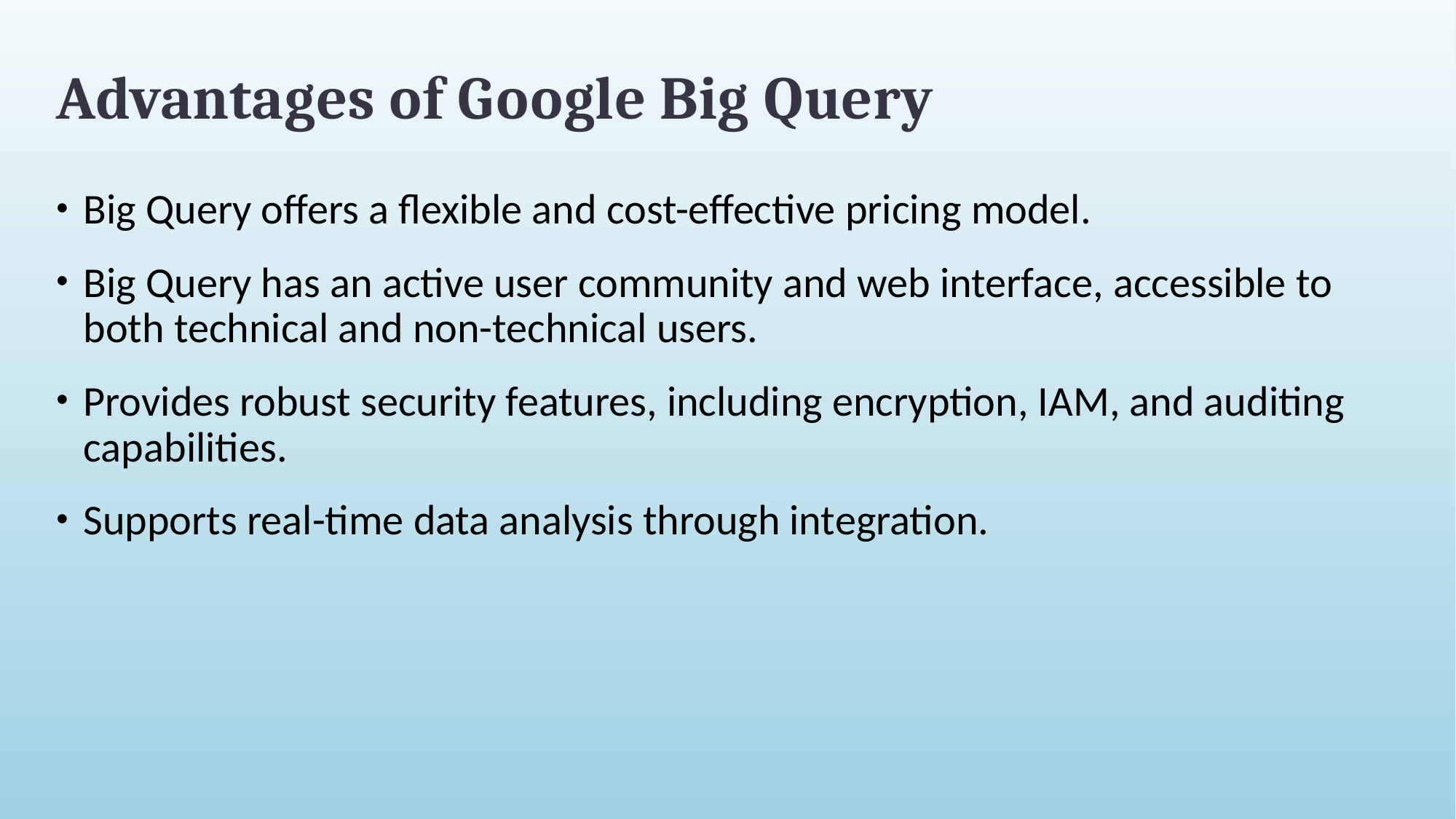

# Advantages of Google Big Query
Big Query offers a flexible and cost-effective pricing model.
Big Query has an active user community and web interface, accessible to both technical and non-technical users.
Provides robust security features, including encryption, IAM, and auditing capabilities.
Supports real-time data analysis through integration.